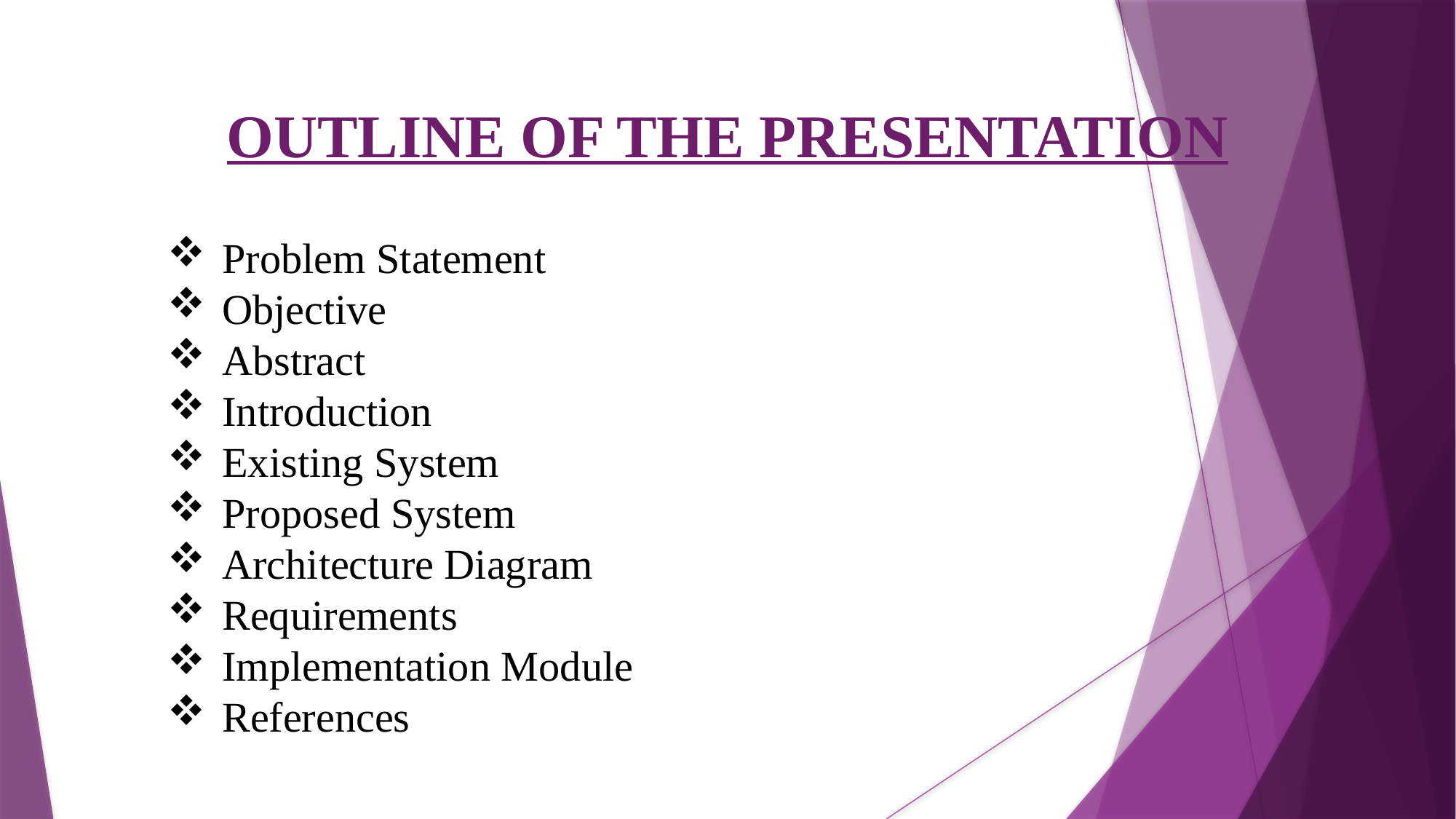

# OUTLINE OF THE PRESENTATION

Problem Statement
Objective
Abstract
Introduction
Existing System
Proposed System
Architecture Diagram
Requirements
Implementation Module
References